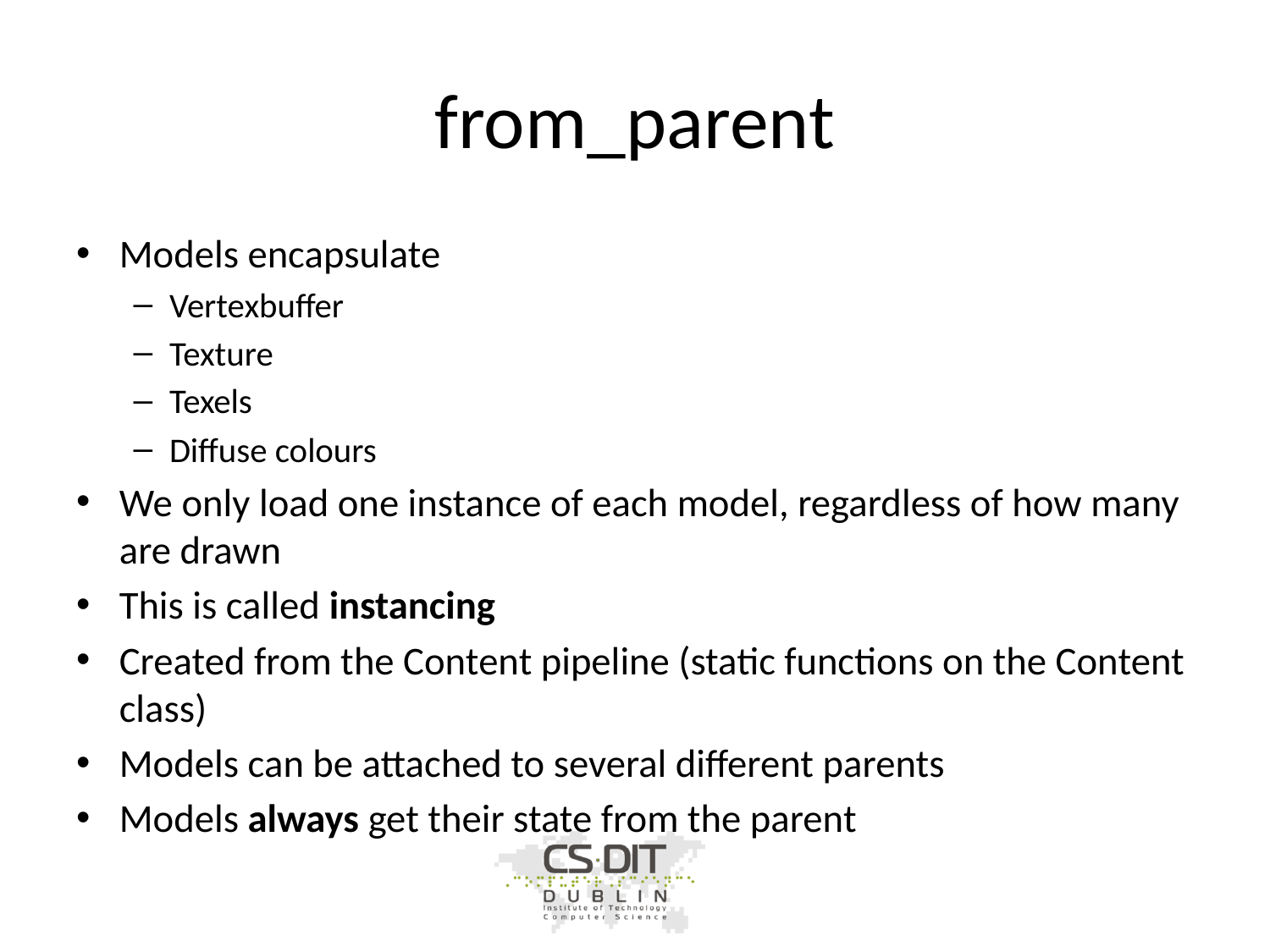

# from_parent
Models encapsulate
Vertexbuffer
Texture
Texels
Diffuse colours
We only load one instance of each model, regardless of how many are drawn
This is called instancing
Created from the Content pipeline (static functions on the Content class)
Models can be attached to several different parents
Models always get their state from the parent